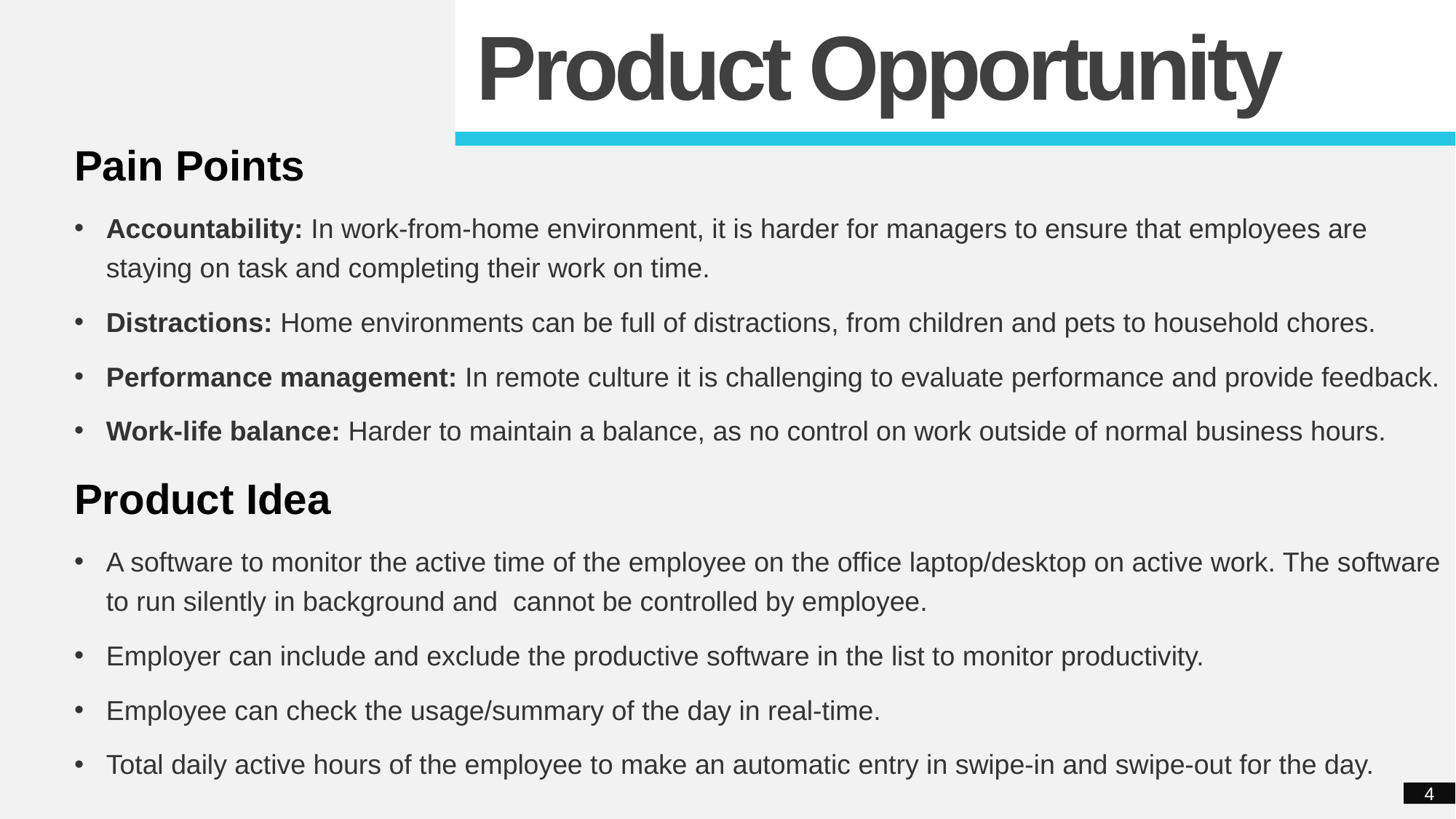

Product Opportunity
Pain Points
Accountability: In work-from-home environment, it is harder for managers to ensure that employees are staying on task and completing their work on time.
Distractions: Home environments can be full of distractions, from children and pets to household chores.
Performance management: In remote culture it is challenging to evaluate performance and provide feedback.
Work-life balance: Harder to maintain a balance, as no control on work outside of normal business hours.
Product Idea
A software to monitor the active time of the employee on the office laptop/desktop on active work. The software to run silently in background and  cannot be controlled by employee.
Employer can include and exclude the productive software in the list to monitor productivity.
Employee can check the usage/summary of the day in real-time.
Total daily active hours of the employee to make an automatic entry in swipe-in and swipe-out for the day.

4